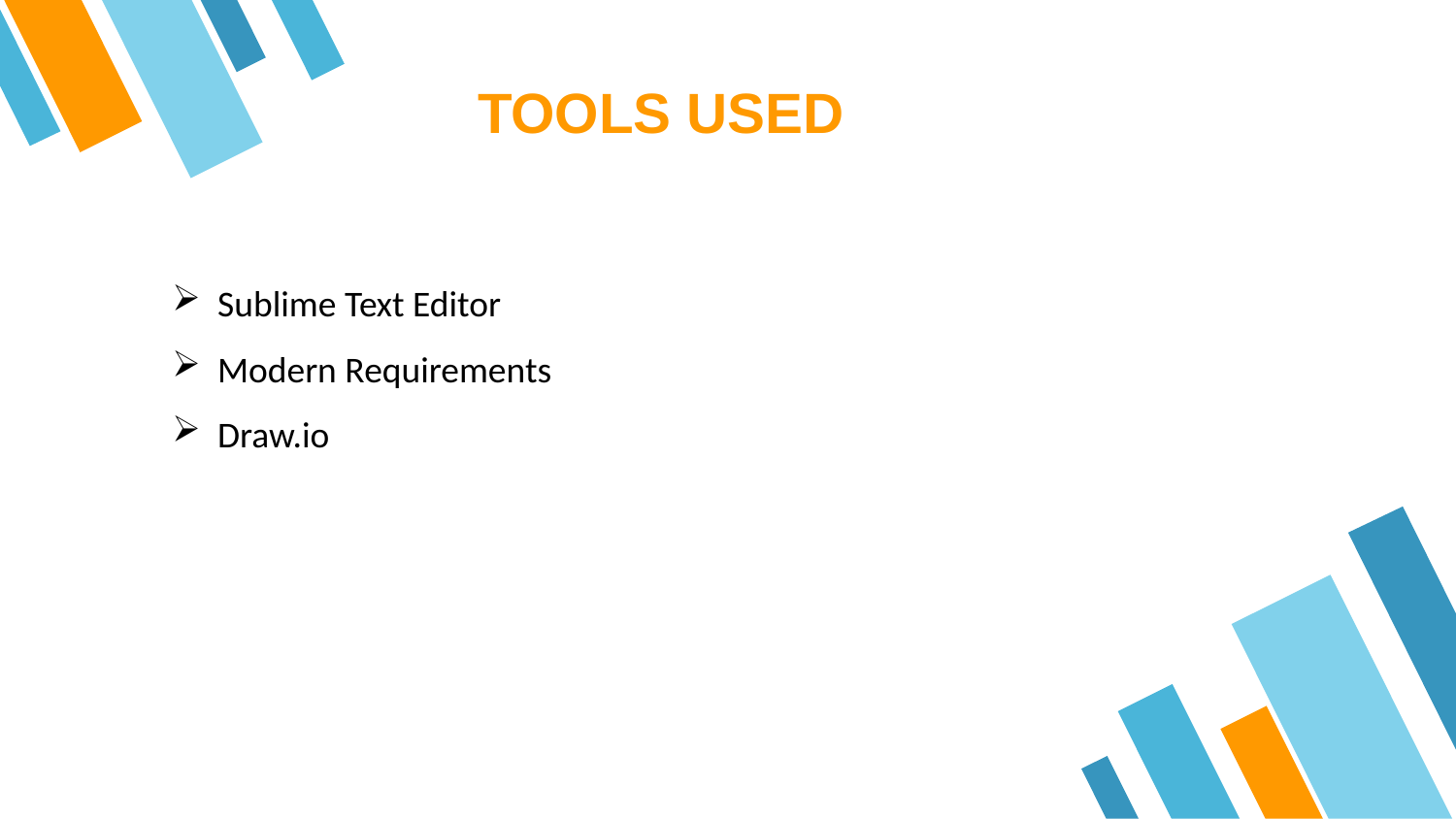

TOOLS USED
Sublime Text Editor
Modern Requirements
Draw.io